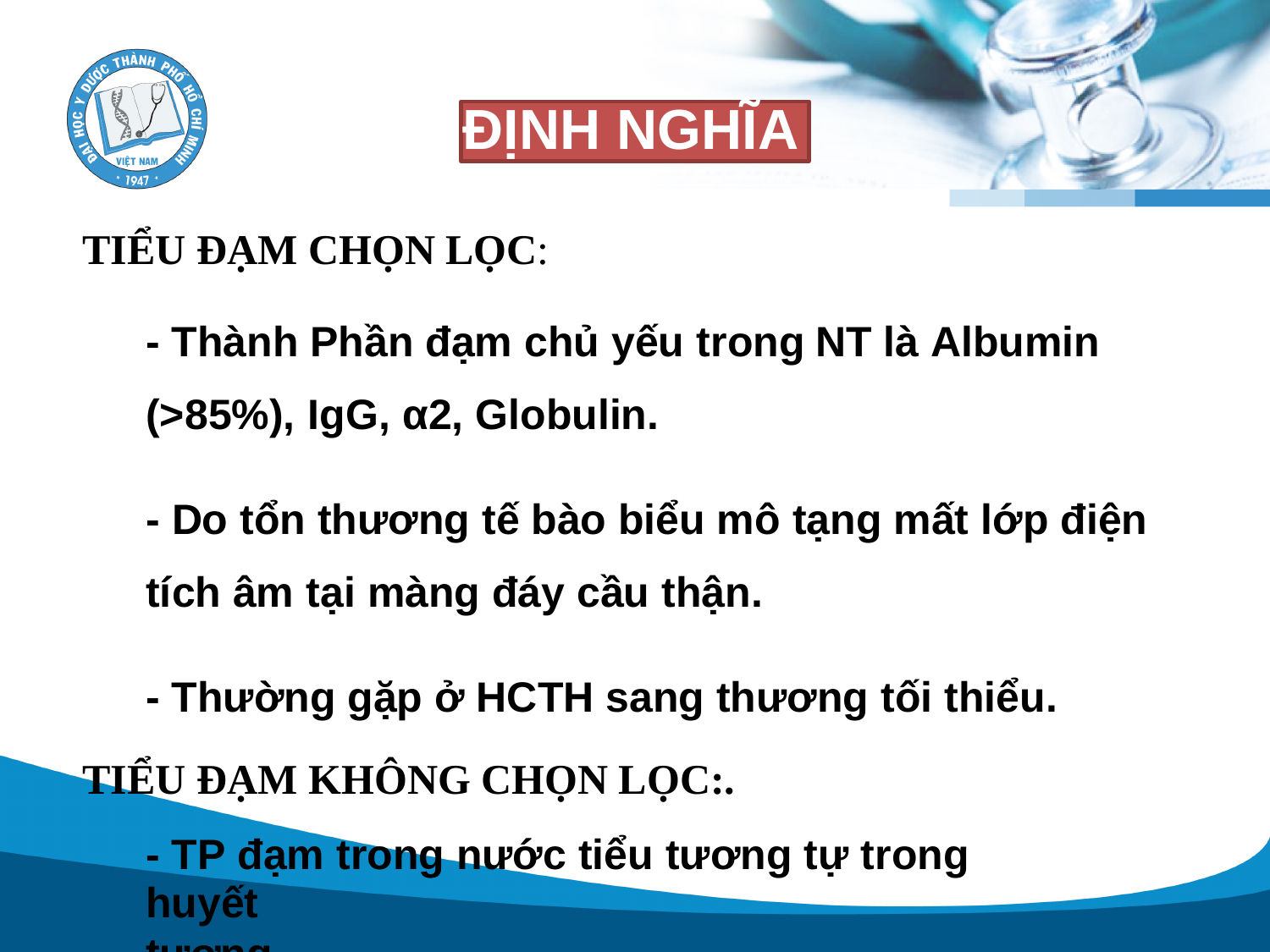

ĐỊNH NGHĨA
TIỂU ĐẠM CHỌN LỌC:
- Thành Phần đạm chủ yếu trong
(>85%), IgG, α2, Globulin.
NT là Albumin
- Do tổn thương tế bào biểu mô tạng mất lớp điện
tích âm tại màng đáy cầu thận.
- Thường gặp ở HCTH sang thương tối thiểu.
TIỂU ĐẠM KHÔNG CHỌN LỌC:.
- TP đạm trong nước tiểu tương tự trong huyết
tương.